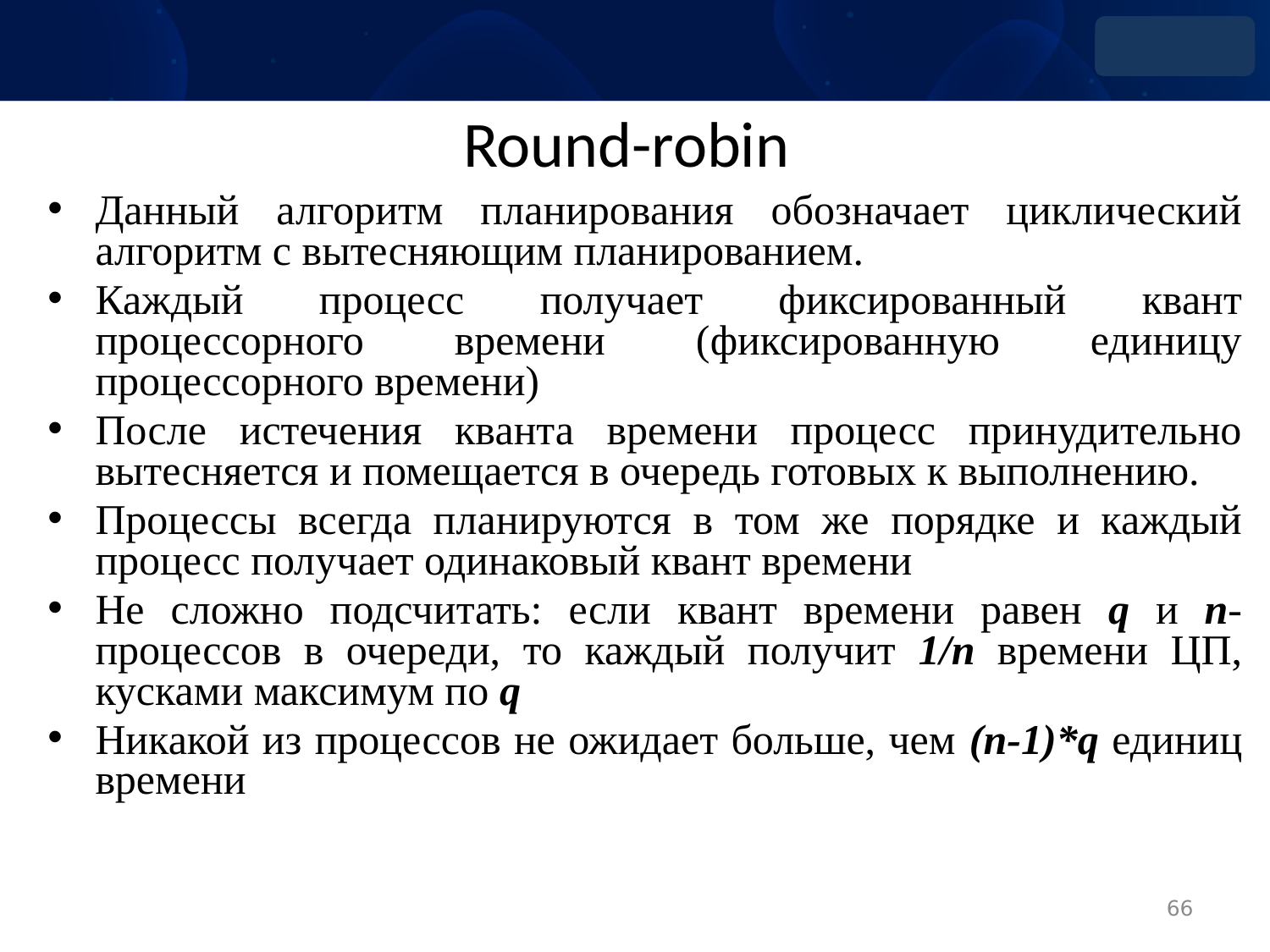

# Round-robin
Данный алгоритм планирования обозначает циклический алгоритм с вытесняющим планированием.
Каждый процесс получает фиксированный квант процессорного времени (фиксированную единицу процессорного времени)
После истечения кванта времени процесс принудительно вытесняется и помещается в очередь готовых к выполнению.
Процессы всегда планируются в том же порядке и каждый процесс получает одинаковый квант времени
Не сложно подсчитать: если квант времени равен q и n-процессов в очереди, то каждый получит 1/n времени ЦП, кусками максимум по q
Никакой из процессов не ожидает больше, чем (n-1)*q единиц времени
66